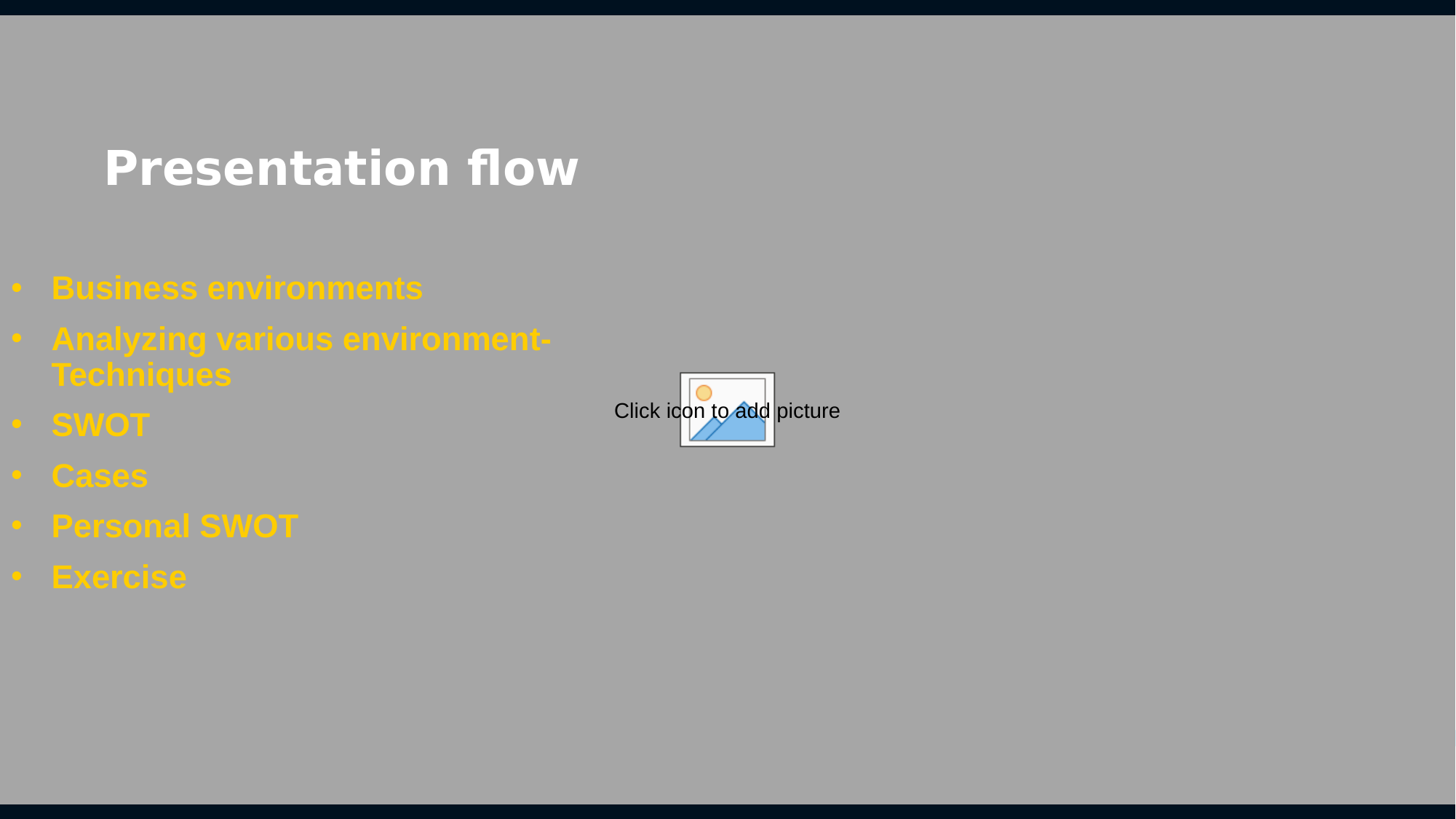

# Presentation flow
Business environments
Analyzing various environment- Techniques
SWOT
Cases
Personal SWOT
Exercise

2